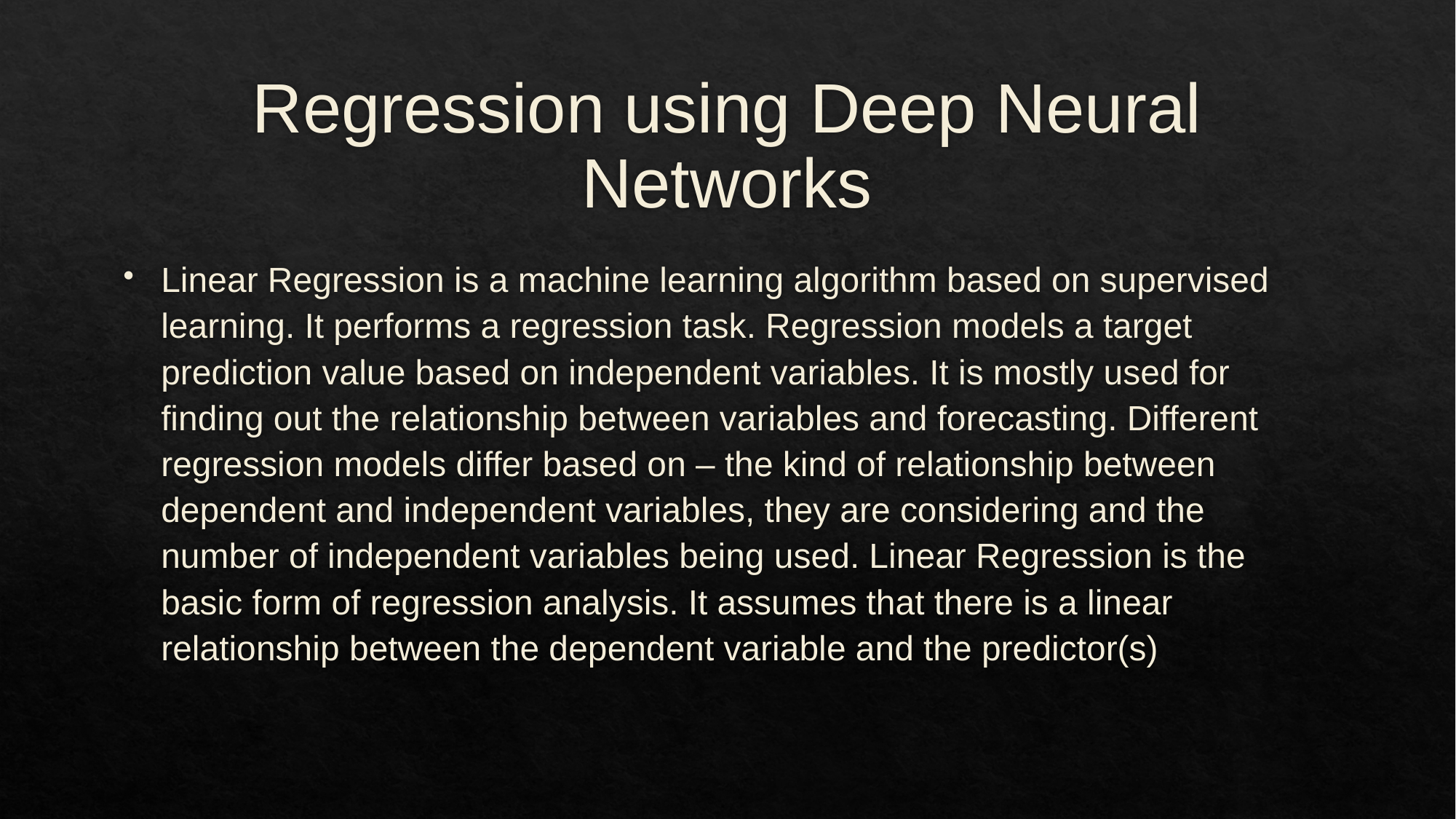

# Regression using Deep Neural Networks
Linear Regression is a machine learning algorithm based on supervised learning. It performs a regression task. Regression models a target prediction value based on independent variables. It is mostly used for finding out the relationship between variables and forecasting. Different regression models differ based on – the kind of relationship between dependent and independent variables, they are considering and the number of independent variables being used. Linear Regression is the basic form of regression analysis. It assumes that there is a linear relationship between the dependent variable and the predictor(s)